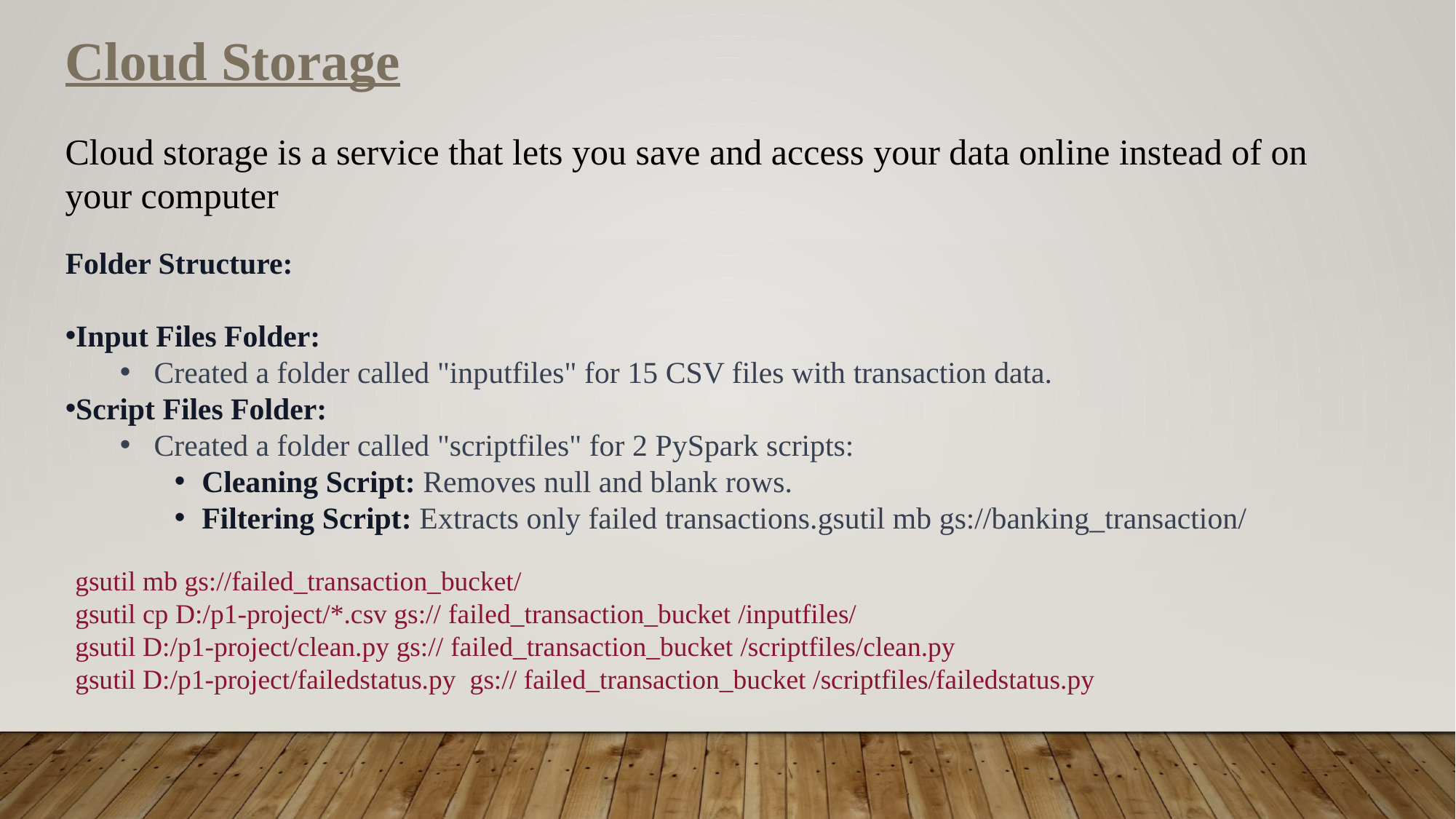

Cloud Storage
Cloud storage is a service that lets you save and access your data online instead of on your computer
Folder Structure:

Input Files Folder:
Created a folder called "inputfiles" for 15 CSV files with transaction data.
Script Files Folder:
Created a folder called "scriptfiles" for 2 PySpark scripts:
Cleaning Script: Removes null and blank rows.
Filtering Script: Extracts only failed transactions.gsutil mb gs://banking_transaction/

gsutil mb gs://failed_transaction_bucket/
gsutil cp D:/p1-project/*.csv gs:// failed_transaction_bucket /inputfiles/
gsutil D:/p1-project/clean.py gs:// failed_transaction_bucket /scriptfiles/clean.py
gsutil D:/p1-project/failedstatus.py  gs:// failed_transaction_bucket /scriptfiles/failedstatus.py